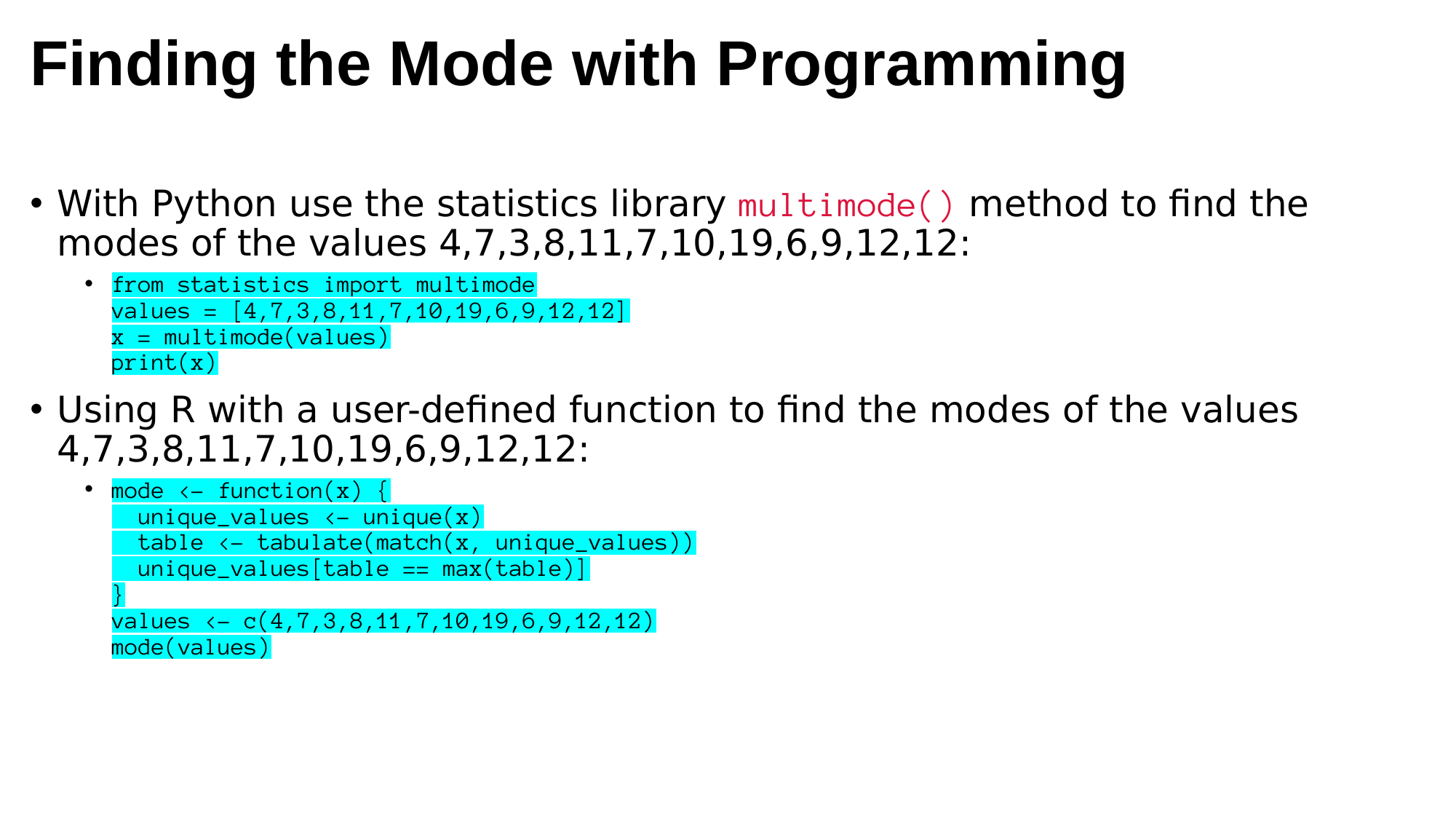

# Finding the Mode with Programming

With Python use the statistics library multimode() method to find the modes of the values 4,7,3,8,11,7,10,19,6,9,12,12:
from statistics import multimode
values = [4,7,3,8,11,7,10,19,6,9,12,12]
x = multimode(values)
print(x)
Using R with a user-defined function to find the modes of the values 4,7,3,8,11,7,10,19,6,9,12,12:
mode <- function(x) {
  unique_values <- unique(x)
  table <- tabulate(match(x, unique_values))
  unique_values[table == max(table)]
}
values <- c(4,7,3,8,11,7,10,19,6,9,12,12)
mode(values)